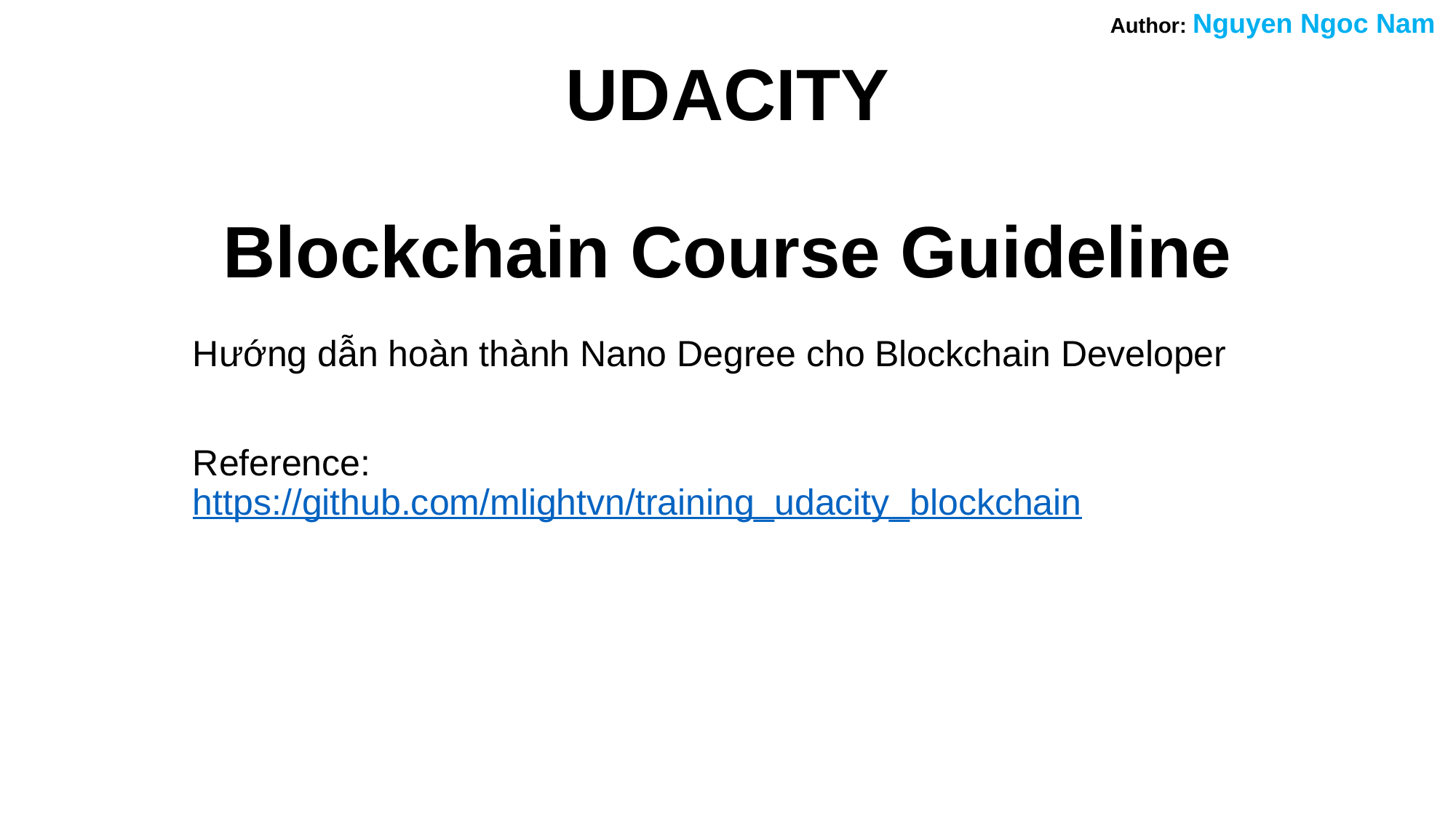

# UDACITY Blockchain Course Guideline
Hướng dẫn hoàn thành Nano Degree cho Blockchain Developer

Reference: https://github.com/mlightvn/training_udacity_blockchain